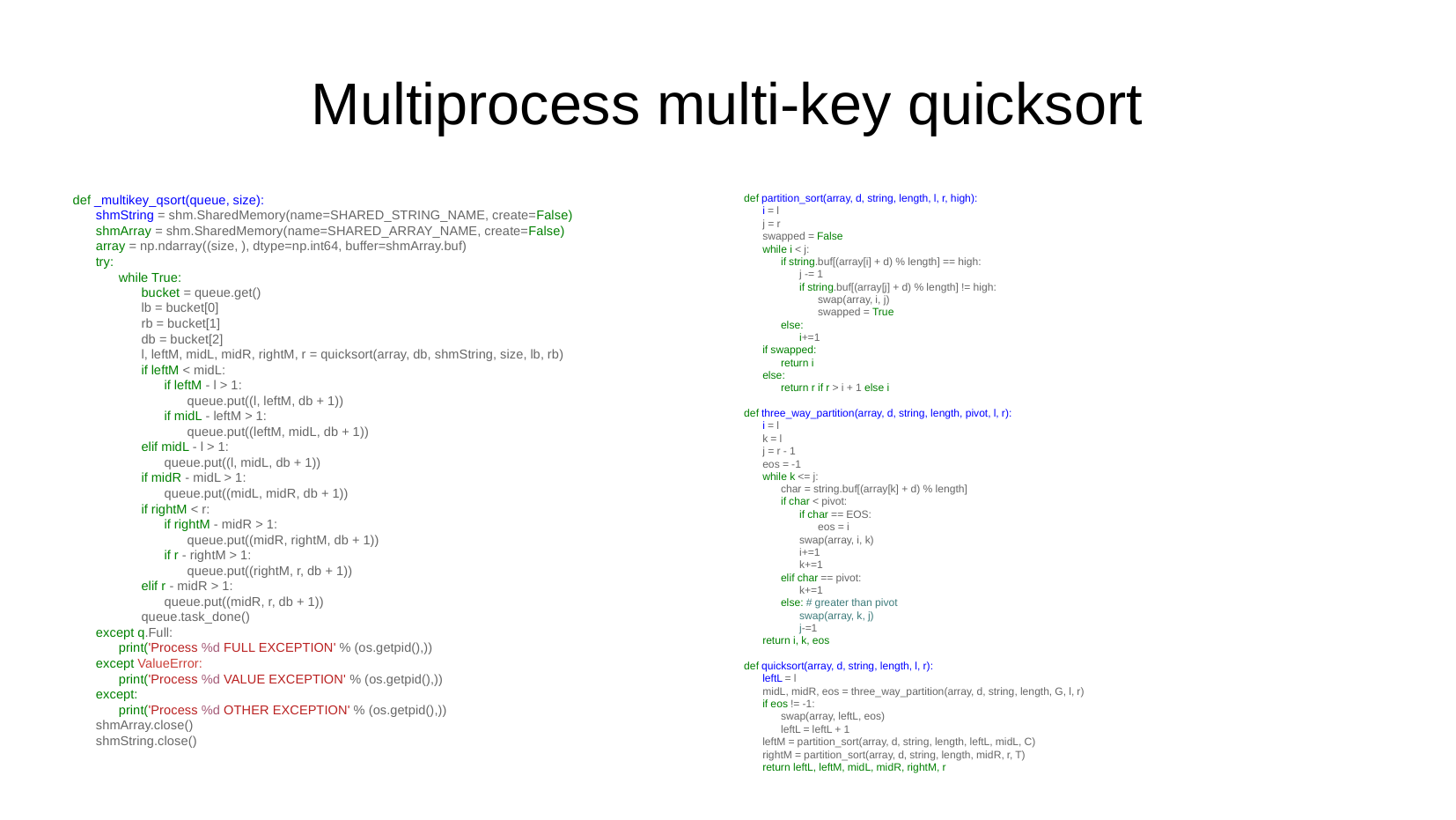

Multiprocess multi-key quicksort
def _multikey_qsort(queue, size):
        shmString = shm.SharedMemory(name=SHARED_STRING_NAME, create=False)
        shmArray = shm.SharedMemory(name=SHARED_ARRAY_NAME, create=False)
        array = np.ndarray((size, ), dtype=np.int64, buffer=shmArray.buf)
        try:
                while True:
                        bucket = queue.get()
                        lb = bucket[0]
                        rb = bucket[1]
                        db = bucket[2]
                        l, leftM, midL, midR, rightM, r = quicksort(array, db, shmString, size, lb, rb)
                        if leftM < midL:
                                if leftM - l > 1:
                                        queue.put((l, leftM, db + 1))
                                if midL - leftM > 1:
                                        queue.put((leftM, midL, db + 1))
                        elif midL - l > 1:
                                queue.put((l, midL, db + 1))
                        if midR - midL > 1:
                                queue.put((midL, midR, db + 1))
                        if rightM < r:
                                if rightM - midR > 1:
                                        queue.put((midR, rightM, db + 1))
                                if r - rightM > 1:
                                        queue.put((rightM, r, db + 1))
                        elif r - midR > 1:
                                queue.put((midR, r, db + 1))
                        queue.task_done()
        except q.Full:
                print('Process %d FULL EXCEPTION' % (os.getpid(),))
        except ValueError:
                print('Process %d VALUE EXCEPTION' % (os.getpid(),))
        except:
                print('Process %d OTHER EXCEPTION' % (os.getpid(),))
        shmArray.close()
        shmString.close()
def partition_sort(array, d, string, length, l, r, high):
        i = l
        j = r
        swapped = False
        while i < j:
                if string.buf[(array[i] + d) % length] == high:
                        j -= 1
                        if string.buf[(array[j] + d) % length] != high:
                                swap(array, i, j)
                                swapped = True
                else:
                        i+=1
        if swapped:
                return i
        else:
                return r if r > i + 1 else i

def three_way_partition(array, d, string, length, pivot, l, r):
        i = l
        k = l
        j = r - 1
        eos = -1
        while k <= j:
                char = string.buf[(array[k] + d) % length]
                if char < pivot:
                        if char == EOS:
                                eos = i
                        swap(array, i, k)
                        i+=1
                        k+=1
                elif char == pivot:
                        k+=1
                else: # greater than pivot
                        swap(array, k, j)
                        j-=1
        return i, k, eos

def quicksort(array, d, string, length, l, r):
        leftL = l
        midL, midR, eos = three_way_partition(array, d, string, length, G, l, r)
        if eos != -1:
                swap(array, leftL, eos)
                leftL = leftL + 1
        leftM = partition_sort(array, d, string, length, leftL, midL, C)
        rightM = partition_sort(array, d, string, length, midR, r, T)
        return leftL, leftM, midL, midR, rightM, r